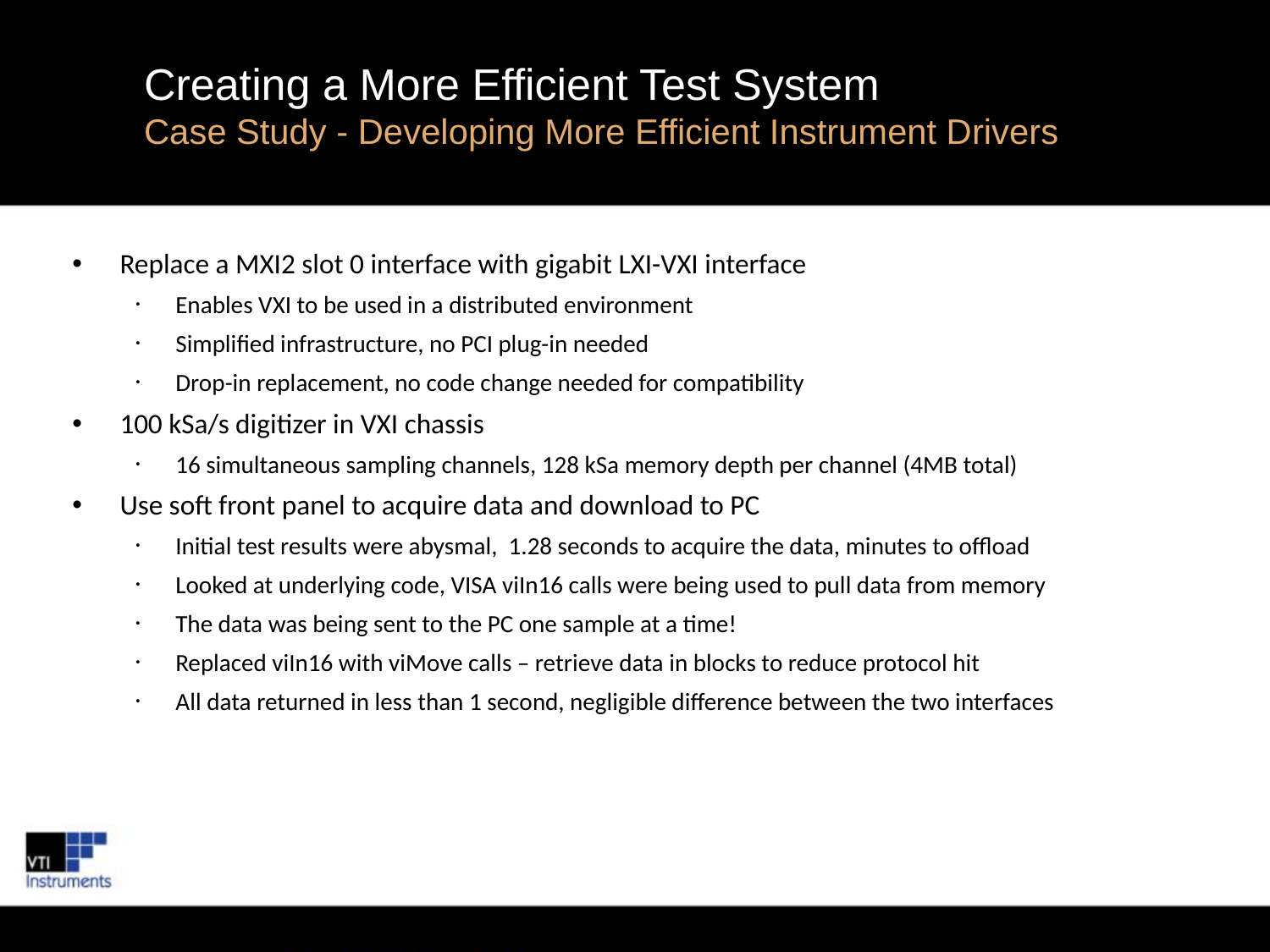

# Creating a More Efficient Test System Case Study - Developing More Efficient Instrument Drivers

Replace a MXI2 slot 0 interface with gigabit LXI-VXI interface
Enables VXI to be used in a distributed environment
Simplified infrastructure, no PCI plug-in needed
Drop-in replacement, no code change needed for compatibility
100 kSa/s digitizer in VXI chassis
16 simultaneous sampling channels, 128 kSa memory depth per channel (4MB total)
Use soft front panel to acquire data and download to PC
Initial test results were abysmal,  1.28 seconds to acquire the data, minutes to offload
Looked at underlying code, VISA viIn16 calls were being used to pull data from memory
The data was being sent to the PC one sample at a time!
Replaced viIn16 with viMove calls – retrieve data in blocks to reduce protocol hit
All data returned in less than 1 second, negligible difference between the two interfaces